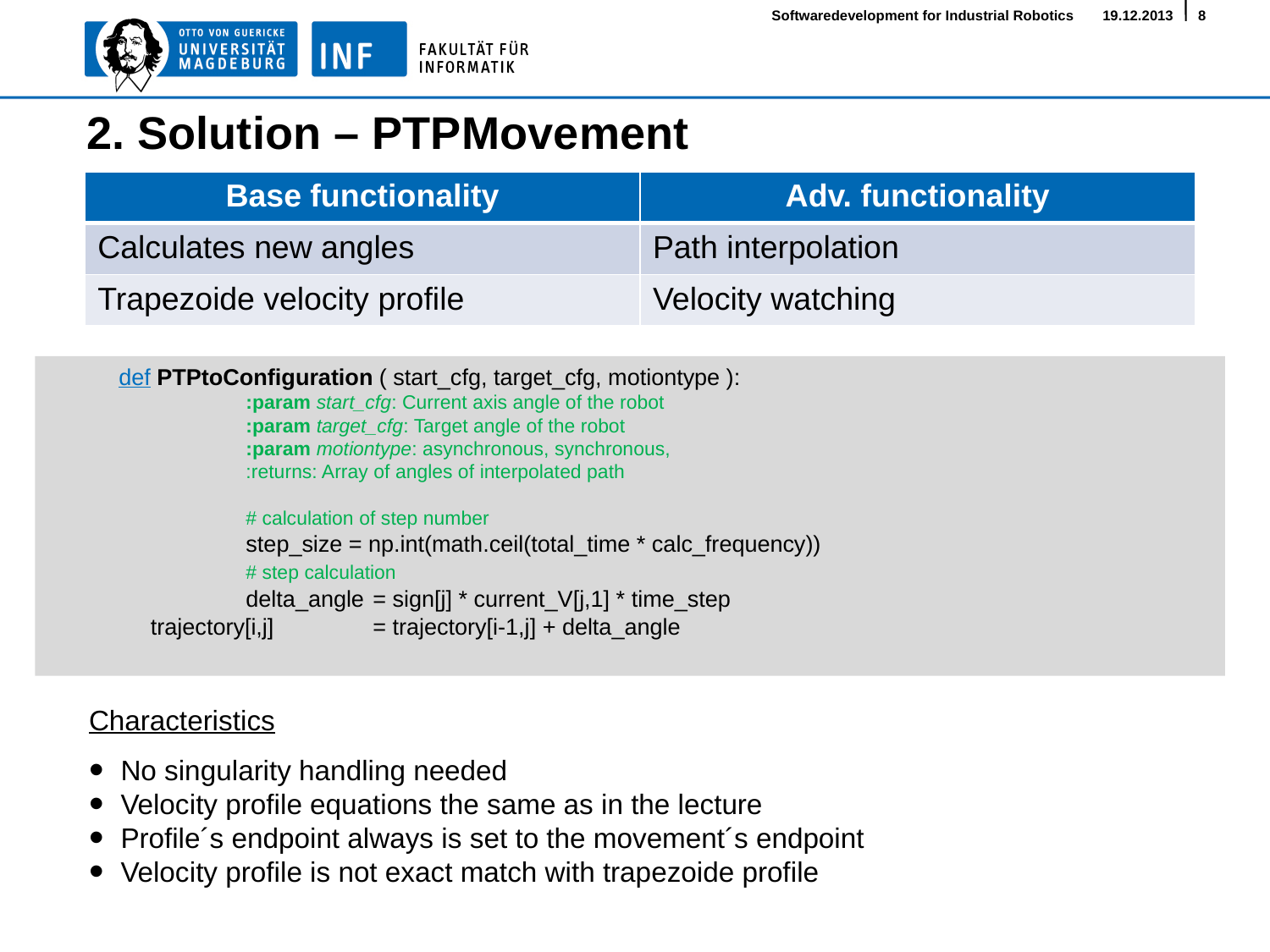

# 2. Solution – PTPMovement
| Base functionality | Adv. functionality |
| --- | --- |
| Calculates new angles | Path interpolation |
| Trapezoide velocity profile | Velocity watching |
def PTPtoConfiguration ( start_cfg, target_cfg, motiontype ):
	:param start_cfg: Current axis angle of the robot
	:param target_cfg: Target angle of the robot
	:param motiontype: asynchronous, synchronous,
	:returns: Array of angles of interpolated path

	# calculation of step number
	step_size = np.int(math.ceil(total_time * calc_frequency))
	# step calculation
	delta_angle	= sign[j] * current_V[j,1] * time_step
     trajectory[i,j]	= trajectory[i-1,j] + delta_angle

Characteristics
No singularity handling needed
Velocity profile equations the same as in the lecture
Profile´s endpoint always is set to the movement´s endpoint
Velocity profile is not exact match with trapezoide profile